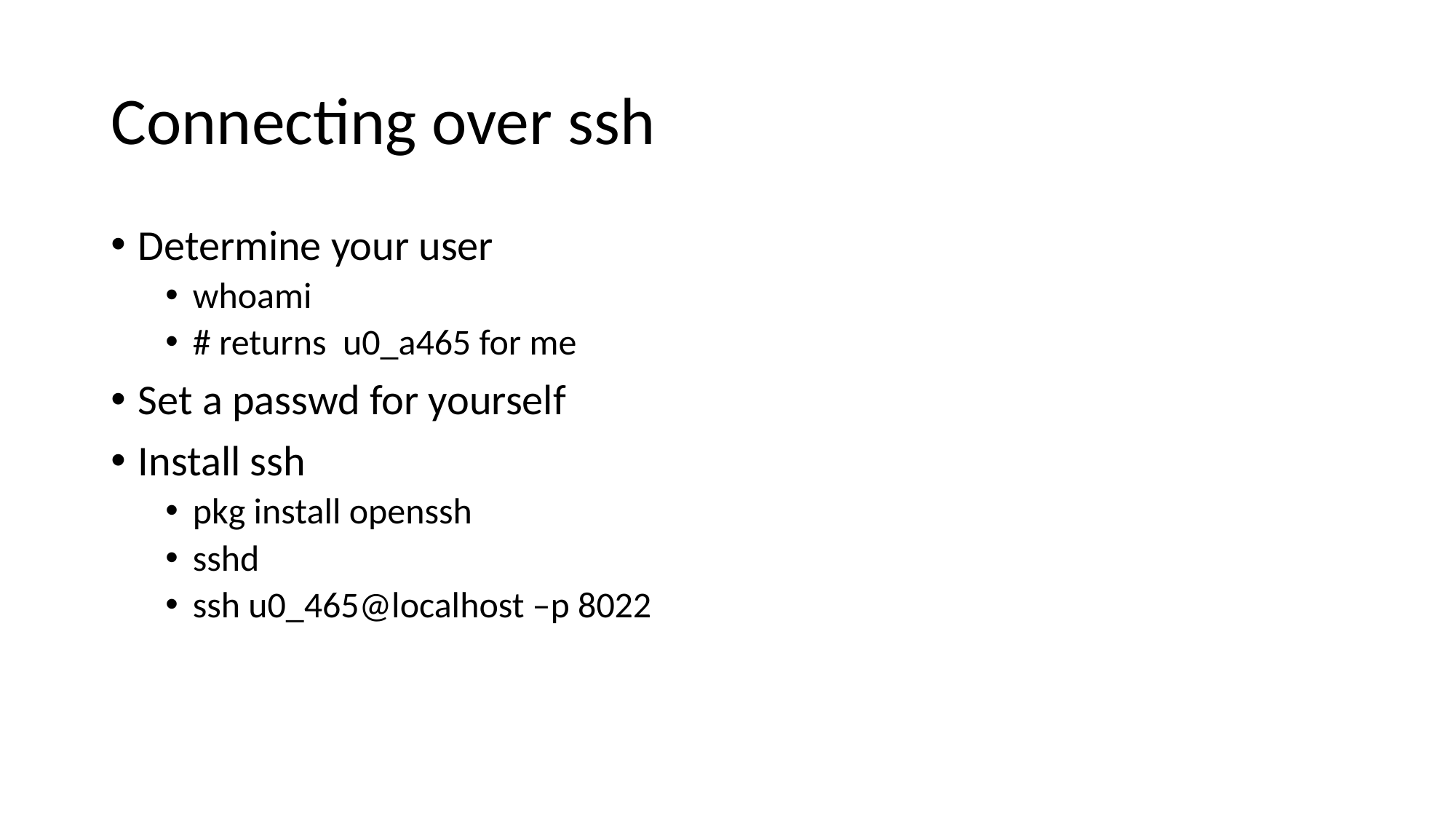

# Connecting over ssh
Determine your user
whoami
# returns  u0_a465 for me
Set a passwd for yourself
Install ssh
pkg install openssh
sshd
ssh u0_465@localhost –p 8022